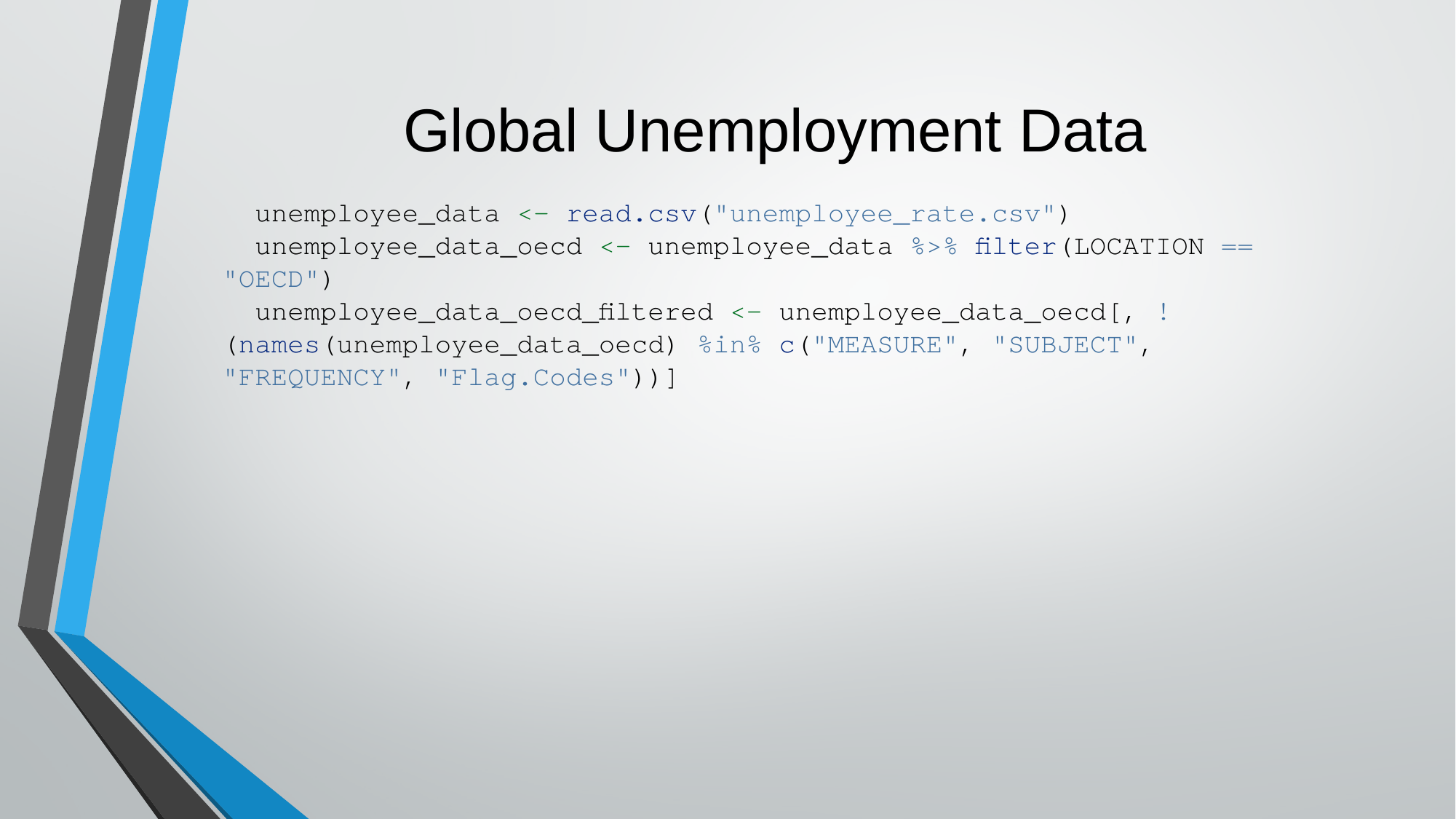

# Global Unemployment Data
  unemployee_data <- read.csv("unemployee_rate.csv")
  unemployee_data_oecd <- unemployee_data %>% filter(LOCATION == "OECD")
  unemployee_data_oecd_filtered <- unemployee_data_oecd[, !(names(unemployee_data_oecd) %in% c("MEASURE", "SUBJECT", "FREQUENCY", "Flag.Codes"))]